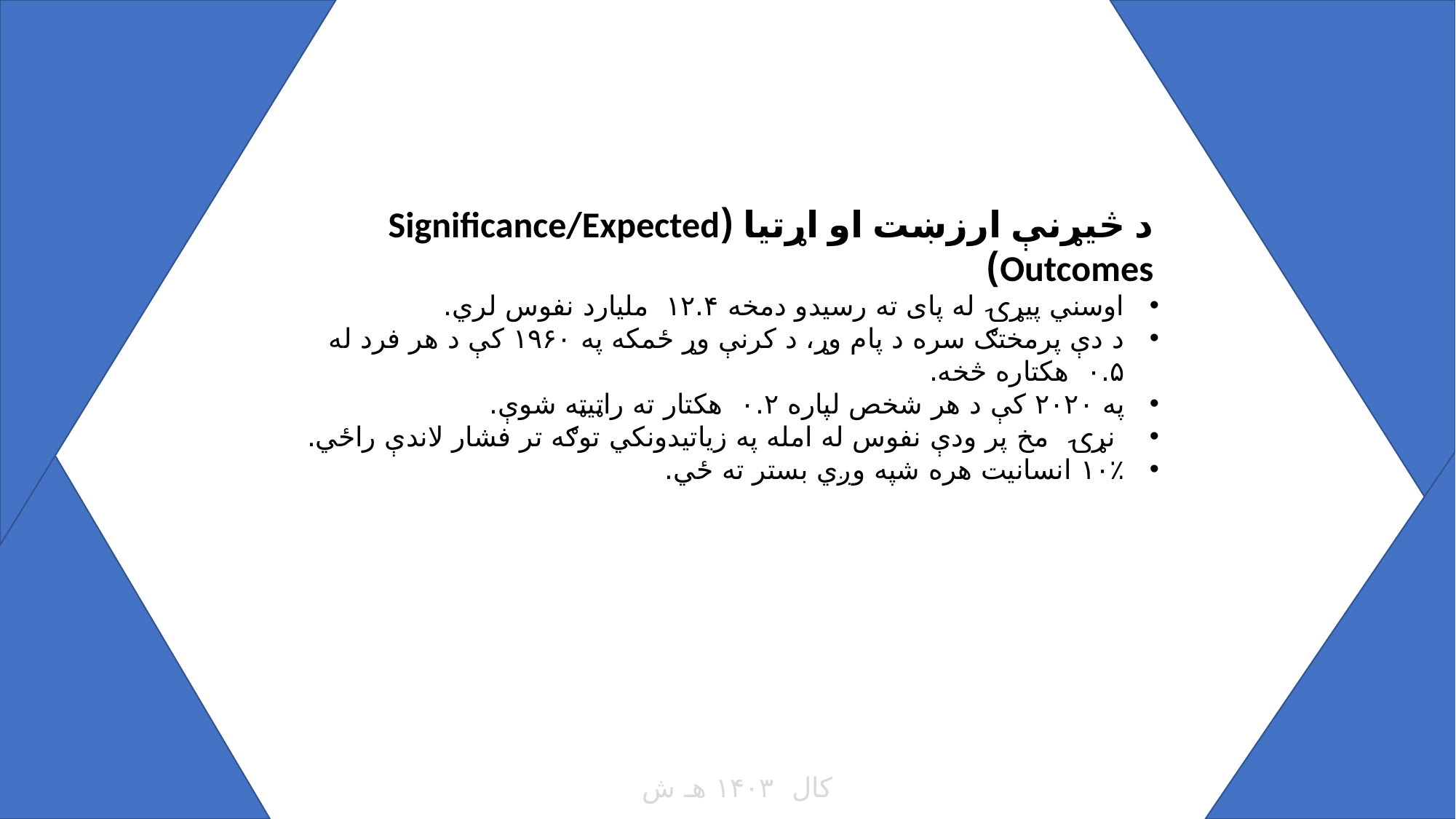

د څیړنې ارزښت او اړتیا (Significance/Expected Outcomes)
اوسني پیړۍ له پای ته رسیدو دمخه ۱۲.۴  ملیارد نفوس لري.
د دې پرمختګ سره د پام وړ، د کرنې وړ ځمکه په ۱۹۶۰ کې د هر فرد له ۰.۵  هکتاره څخه.
په ۲۰۲۰ کې د هر شخص لپاره ۰.۲  هکتار ته راټیټه شوې.
 نړۍ  مخ پر ودې نفوس له امله په زیاتیدونکي توګه تر فشار لاندې راځي.
۱۰٪ انسانیت هره شپه وږي بستر ته ځي.

کال  ۱۴۰۳ هـ ش